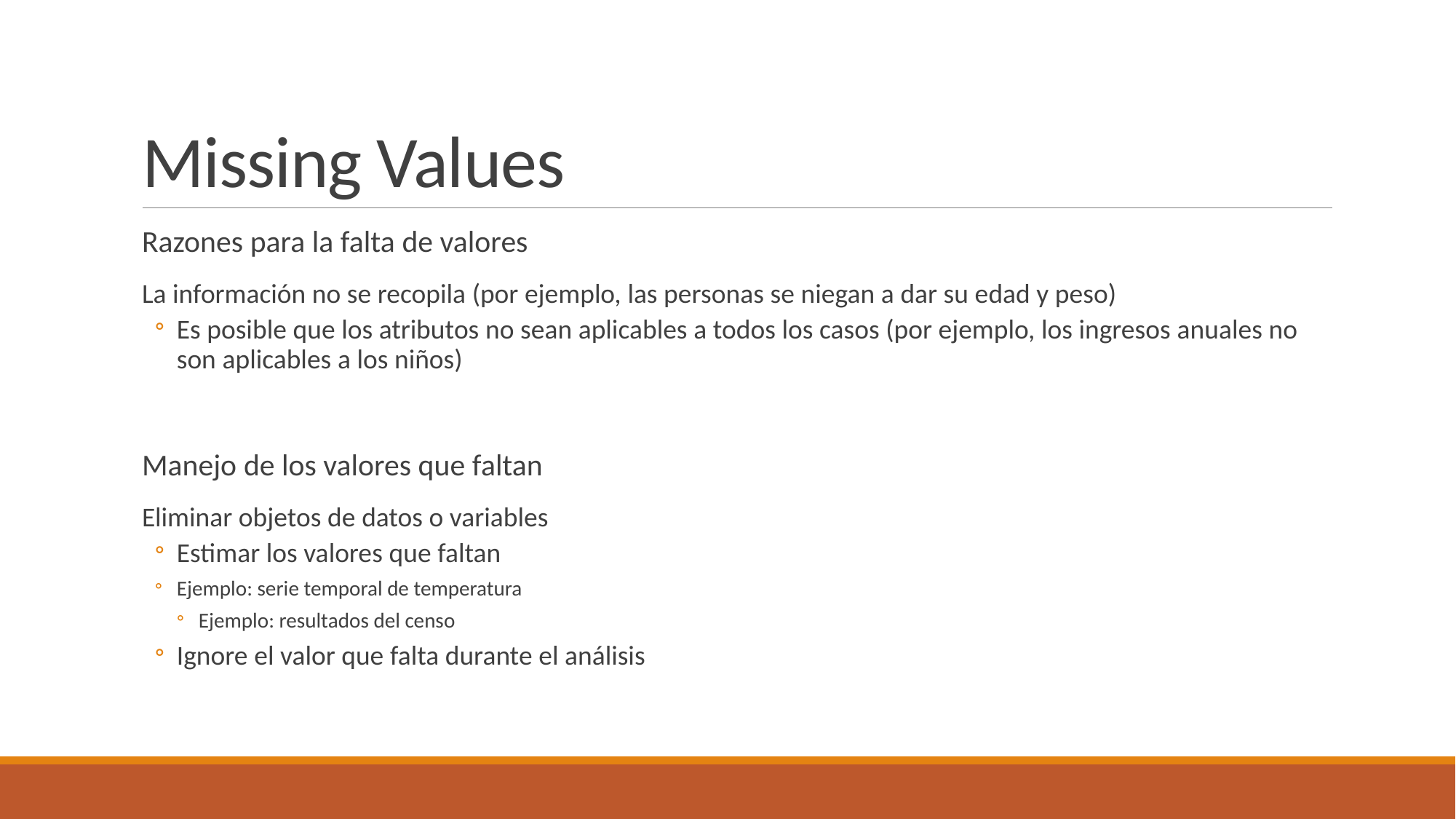

# Missing Values
Razones para la falta de valores
La información no se recopila (por ejemplo, las personas se niegan a dar su edad y peso)
Es posible que los atributos no sean aplicables a todos los casos (por ejemplo, los ingresos anuales no son aplicables a los niños)

Manejo de los valores que faltan
Eliminar objetos de datos o variables
Estimar los valores que faltan
Ejemplo: serie temporal de temperatura
Ejemplo: resultados del censo
Ignore el valor que falta durante el análisis